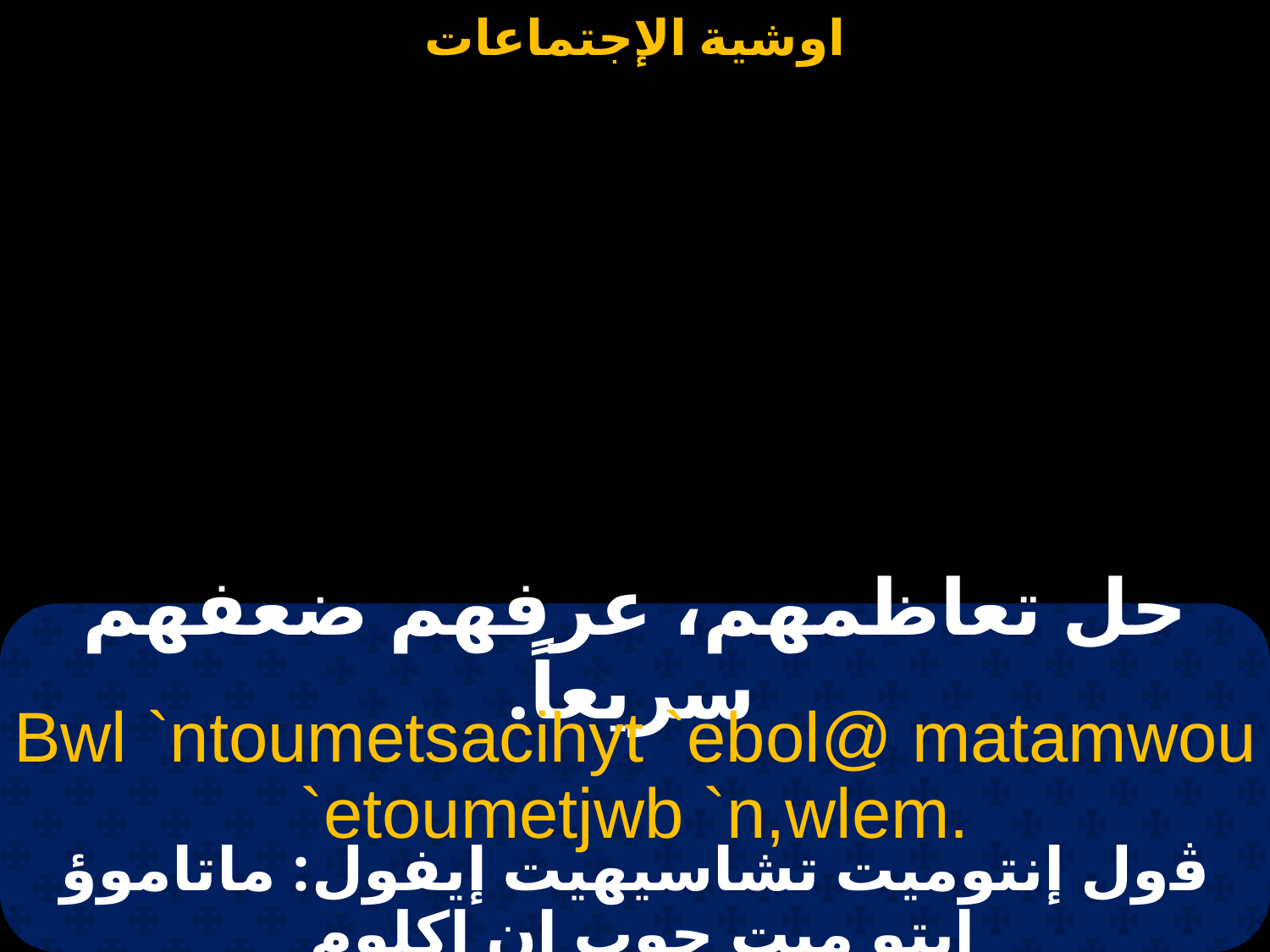

#
حل تعاظمهم، عرفهم ضعفهم سريعاً.
Bwl `ntoumetsacihyt `ebol@ matamwou `etoumetjwb `n,wlem.
ﭬول إنتوميت تشاسيهيت إيفول: ماتاموؤ إيتو ميت جوب إن إكلوم